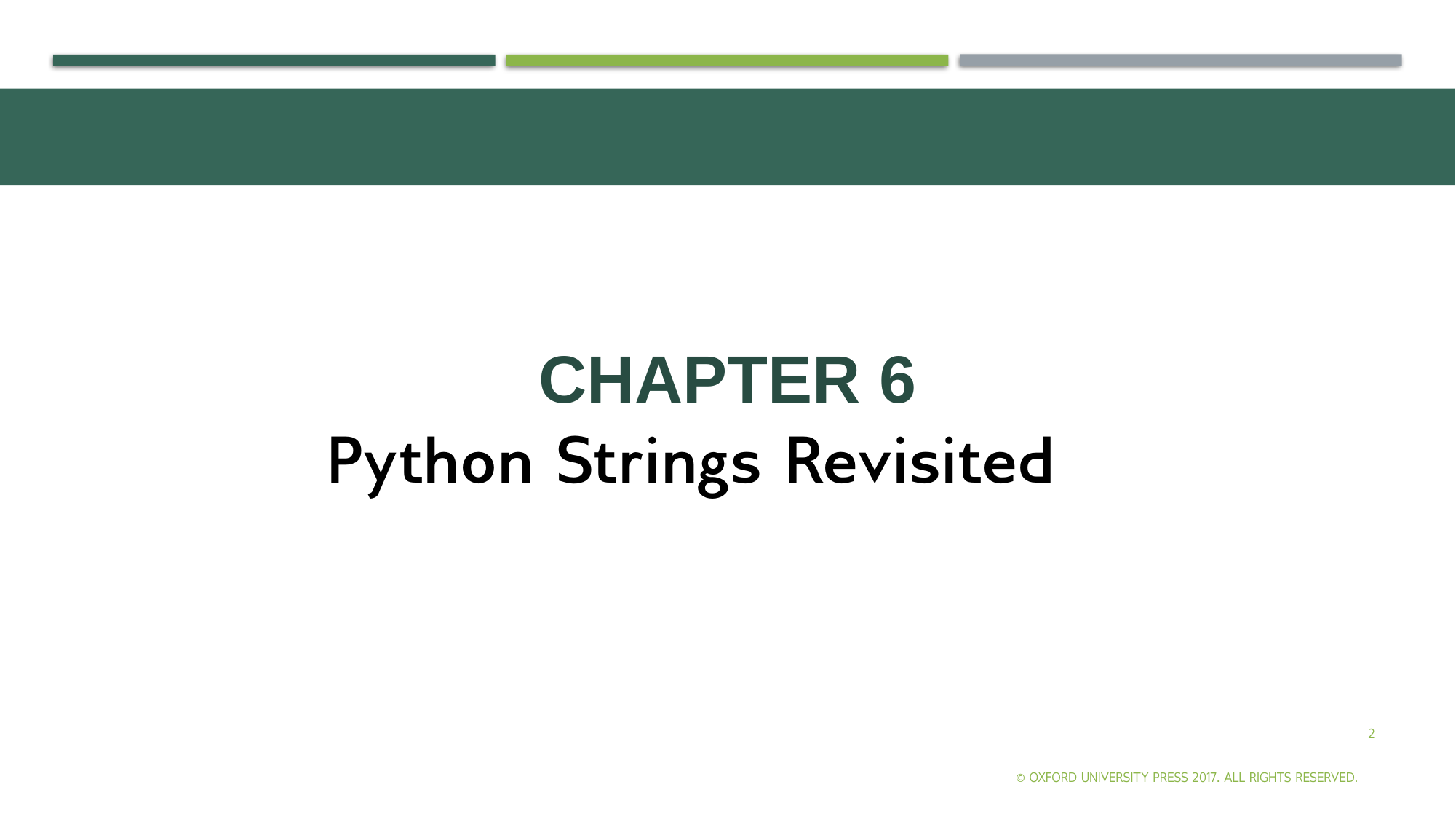

CHAPTER 6
     Python Strings Revisited
2
© Oxford University Press 2017. All rights reserved.